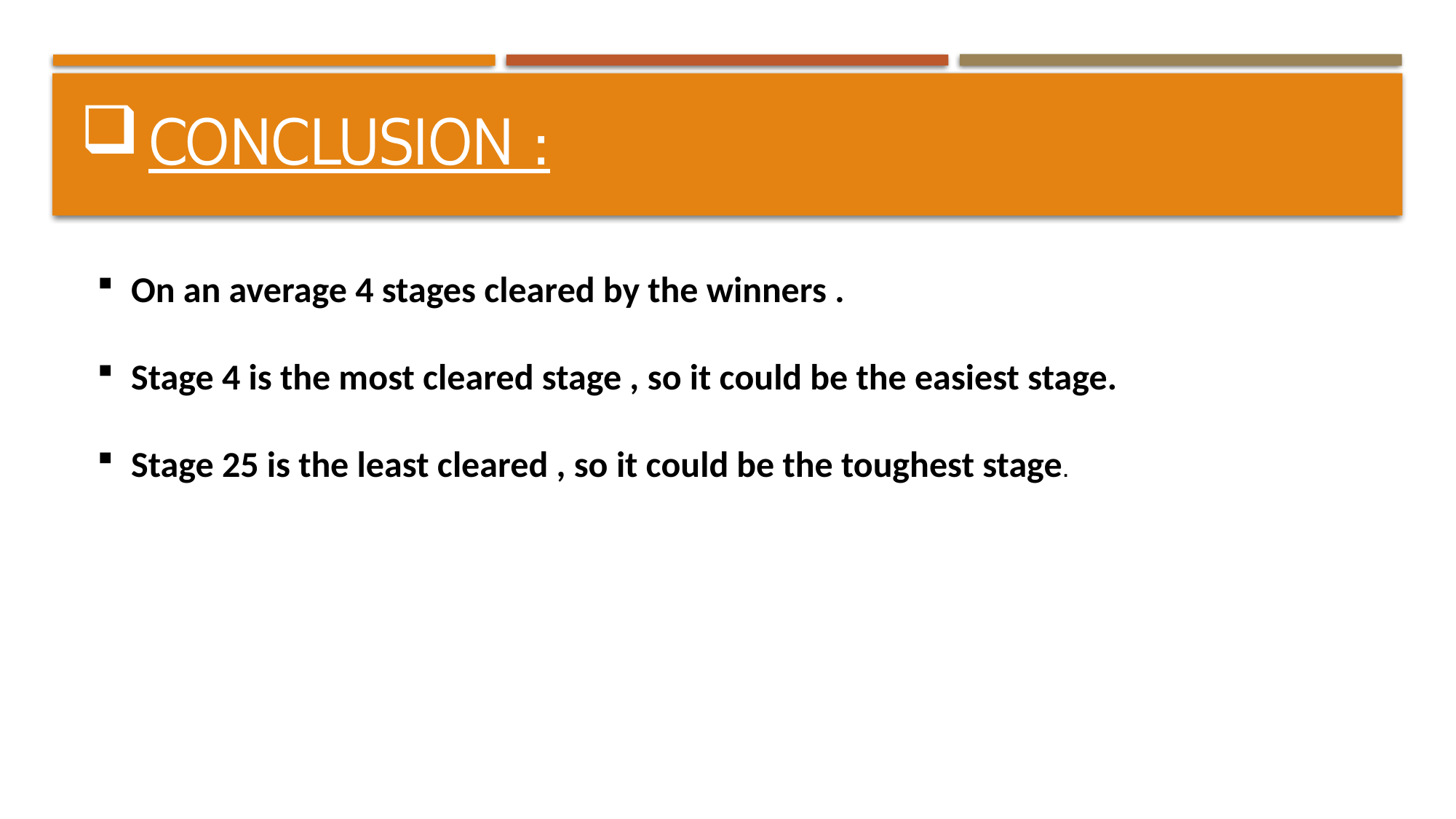

# Conclusion :
On an average 4 stages cleared by the winners .

Stage 4 is the most cleared stage , so it could be the easiest stage.

Stage 25 is the least cleared , so it could be the toughest stage.